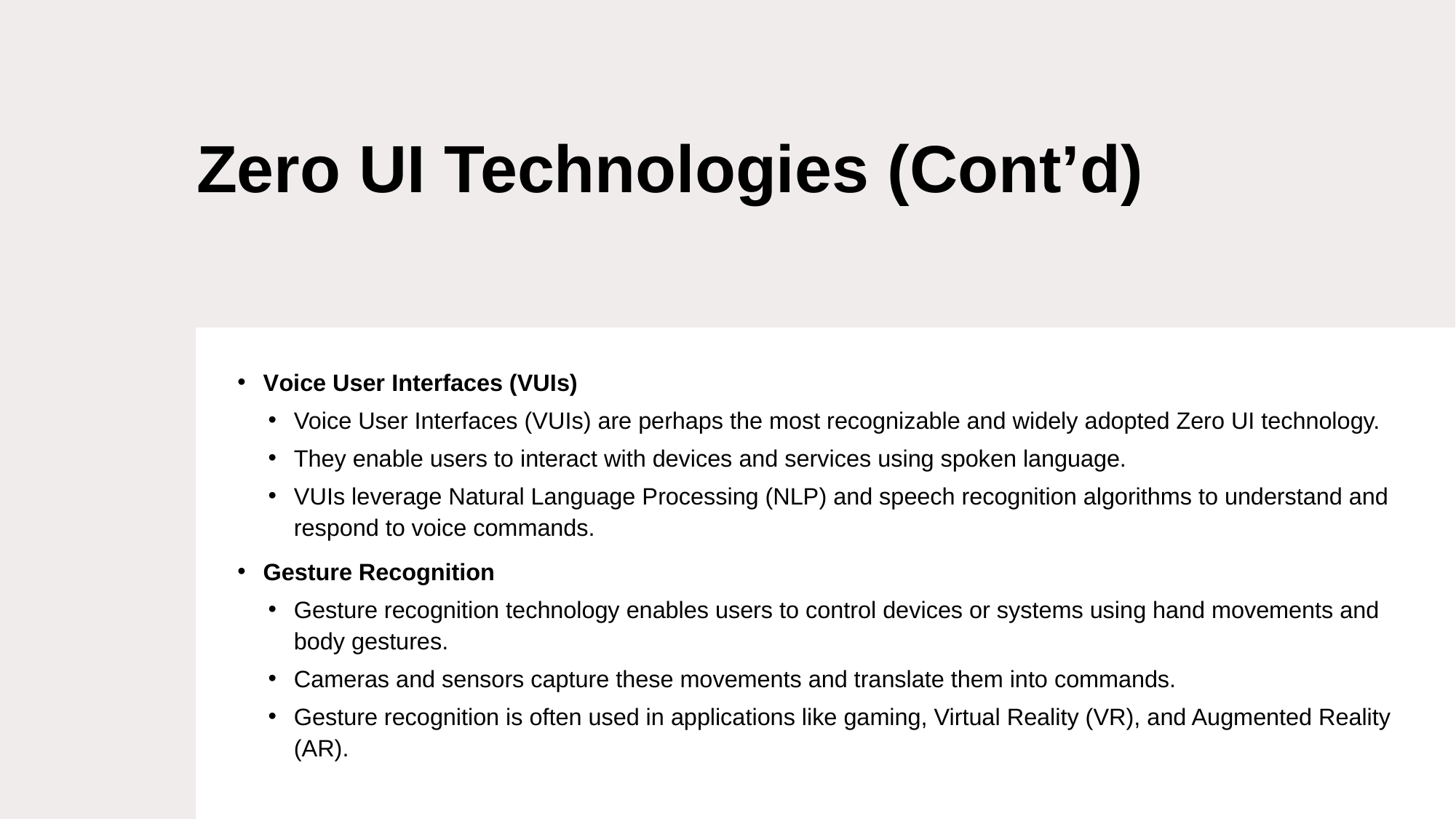

# Zero UI Technologies (Cont’d)

Voice User Interfaces (VUIs)
Voice User Interfaces (VUIs) are perhaps the most recognizable and widely adopted Zero UI technology.
They enable users to interact with devices and services using spoken language.
VUIs leverage Natural Language Processing (NLP) and speech recognition algorithms to understand and respond to voice commands.
Gesture Recognition
Gesture recognition technology enables users to control devices or systems using hand movements and body gestures.
Cameras and sensors capture these movements and translate them into commands.
Gesture recognition is often used in applications like gaming, Virtual Reality (VR), and Augmented Reality (AR).